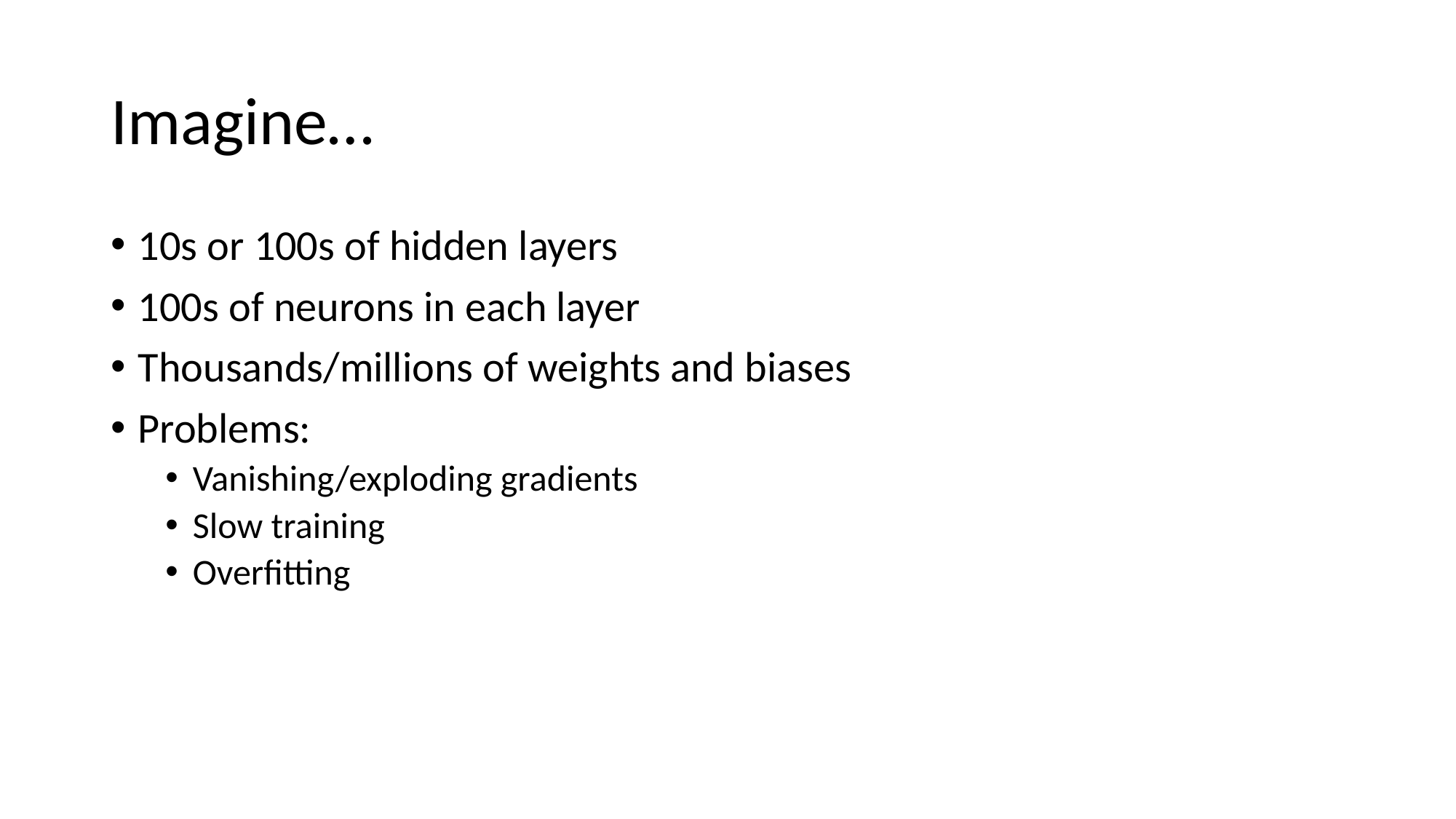

# Imagine…
10s or 100s of hidden layers
100s of neurons in each layer
Thousands/millions of weights and biases
Problems:
Vanishing/exploding gradients
Slow training
Overfitting